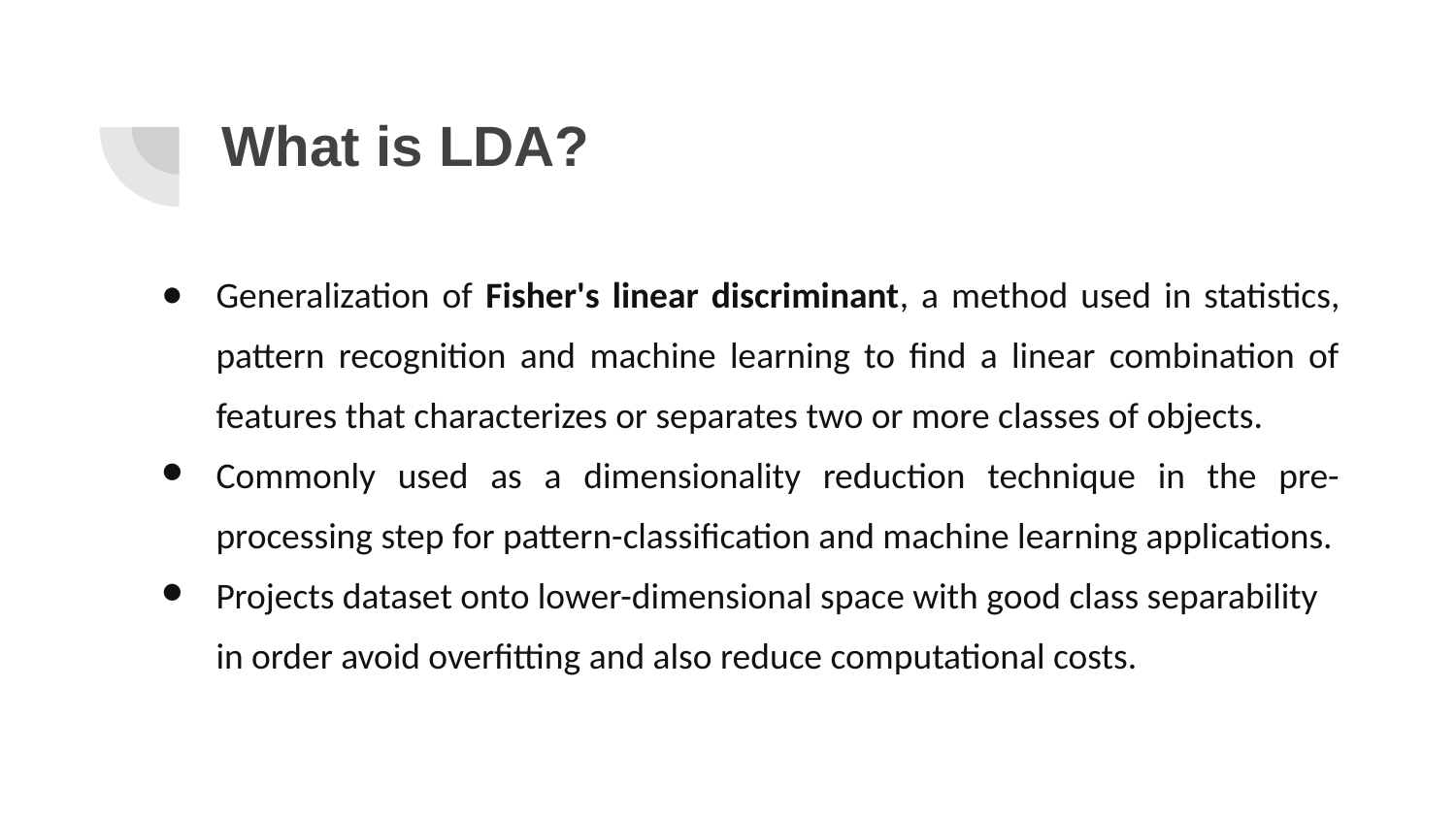

# What is LDA?
Generalization of Fisher's linear discriminant, a method used in statistics, pattern recognition and machine learning to find a linear combination of features that characterizes or separates two or more classes of objects.
Commonly used as a dimensionality reduction technique in the pre-processing step for pattern-classification and machine learning applications.
Projects dataset onto lower-dimensional space with good class separability
in order avoid overfitting and also reduce computational costs.